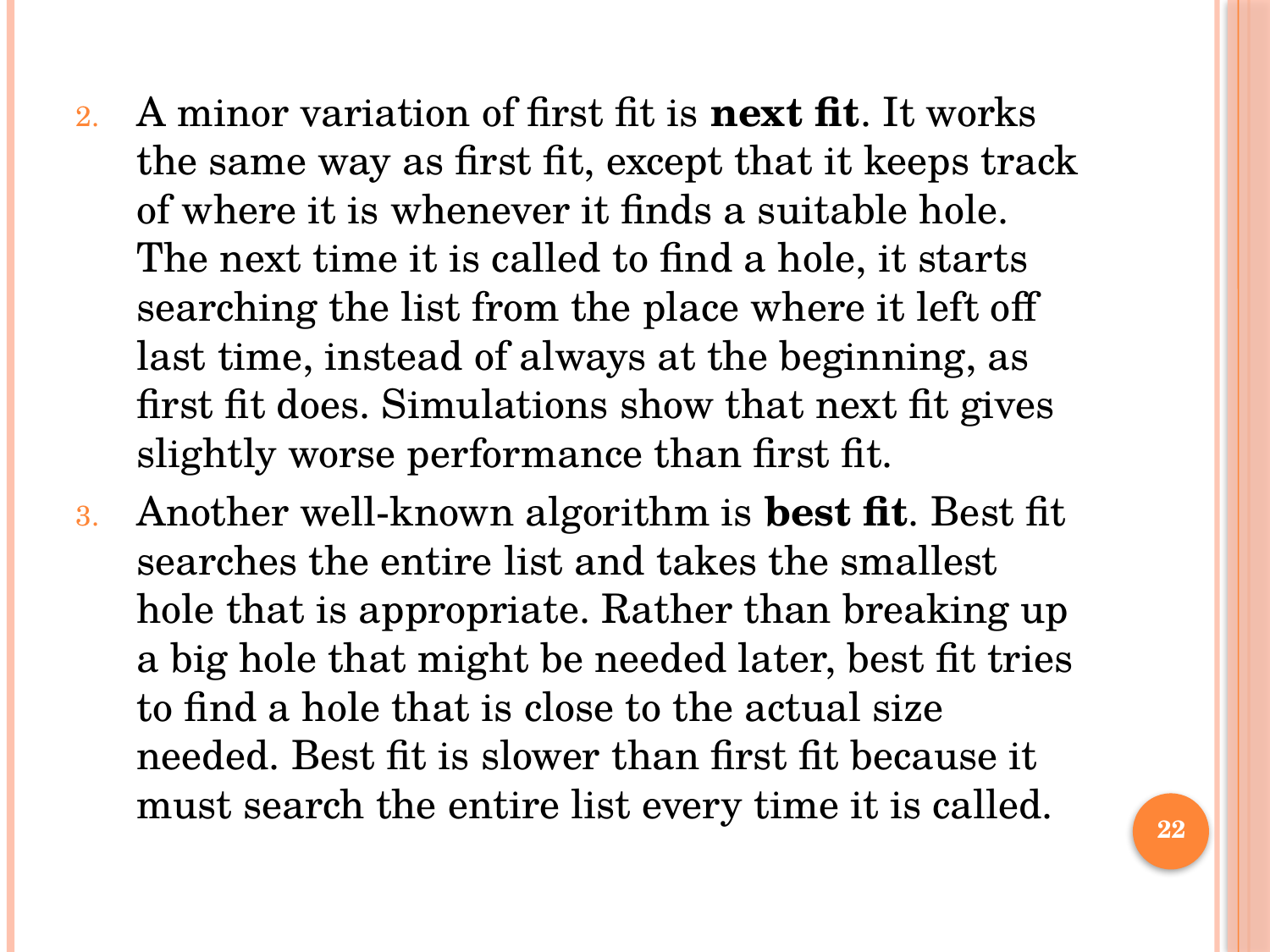

A minor variation of first fit is next fit. It works the same way as first fit, except that it keeps track of where it is whenever it finds a suitable hole. The next time it is called to find a hole, it starts searching the list from the place where it left off last time, instead of always at the beginning, as first fit does. Simulations show that next fit gives slightly worse performance than first fit.
Another well-known algorithm is best fit. Best fit searches the entire list and takes the smallest hole that is appropriate. Rather than breaking up a big hole that might be needed later, best fit tries to find a hole that is close to the actual size needed. Best fit is slower than first fit because it must search the entire list every time it is called.
22